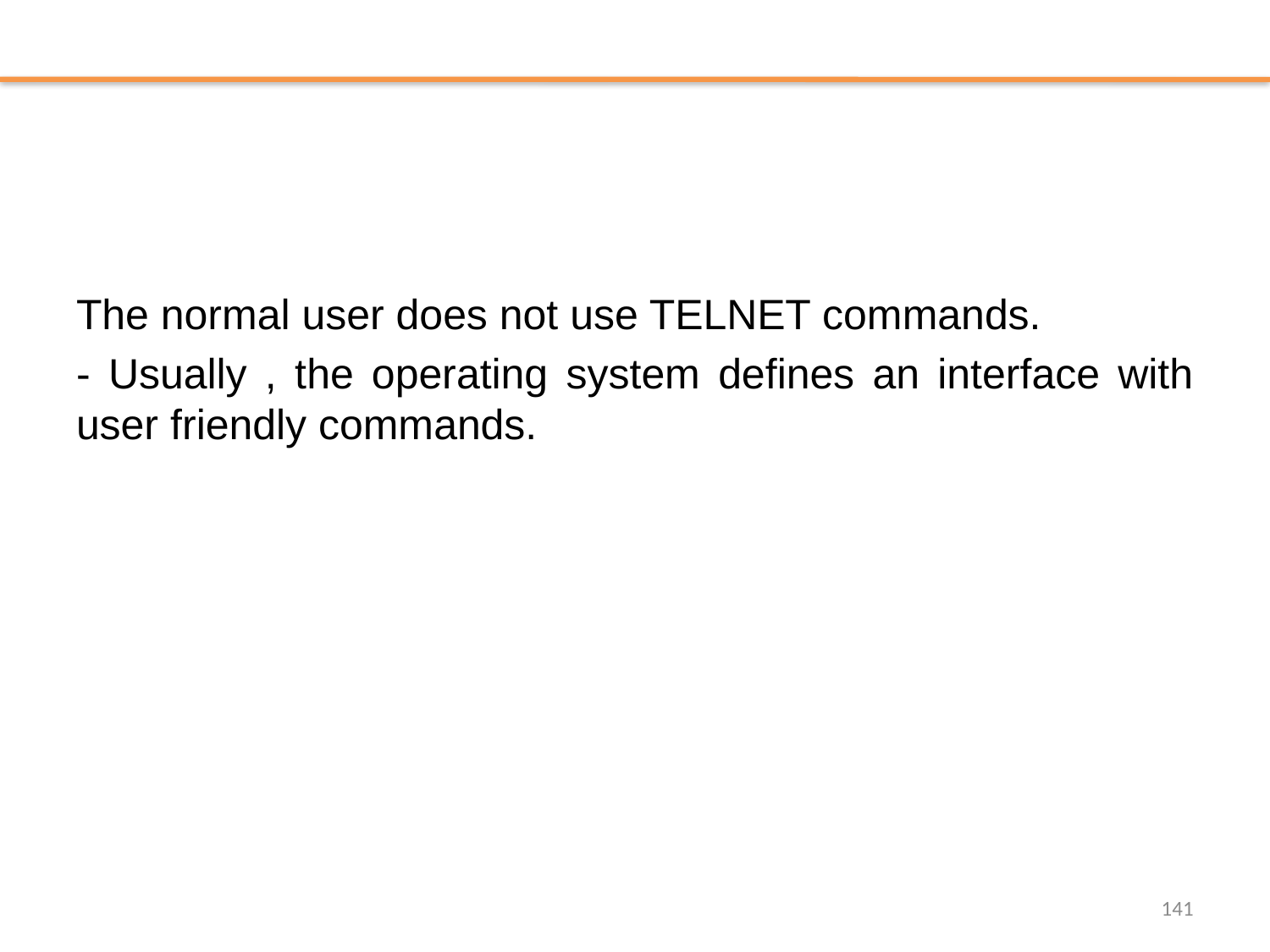

# User Interface

The normal user does not use TELNET commands.
- Usually , the operating system defines an interface with user friendly commands.
141